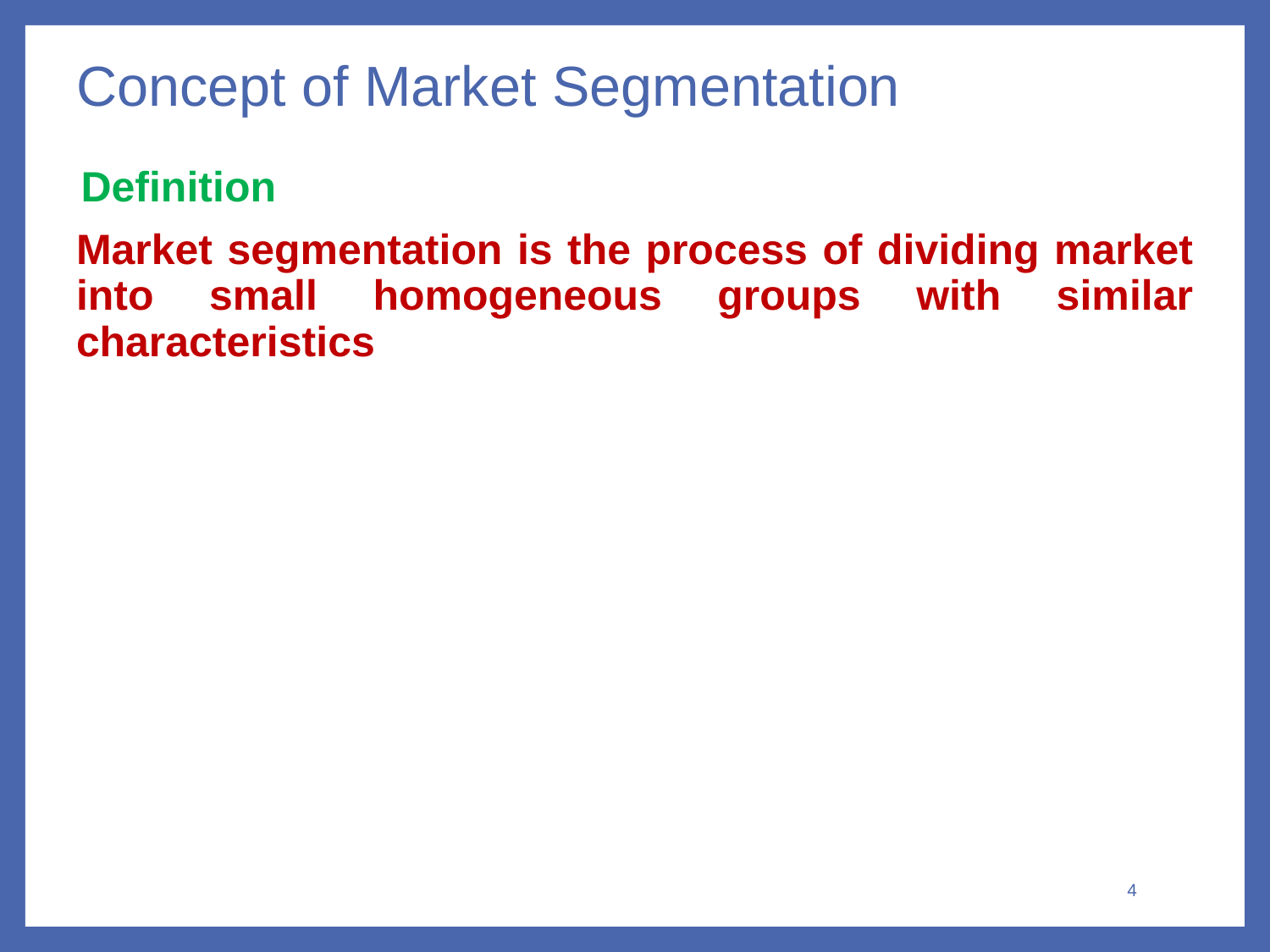

# Concept of Market Segmentation
Definition
Market segmentation is the process of dividing market into small homogeneous groups with similar characteristics

4